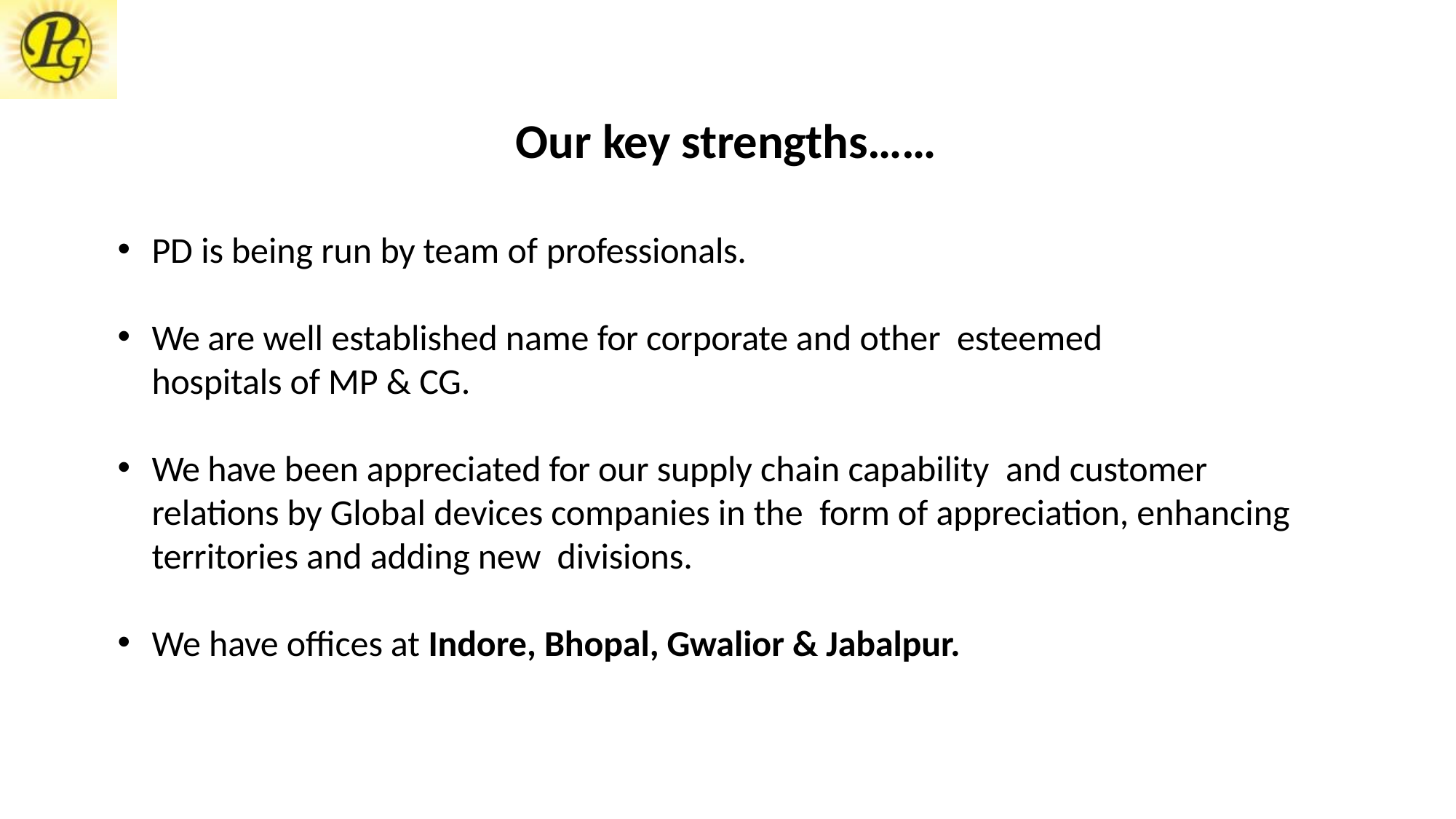

# Our key strengths……
PD is being run by team of professionals.

We are well established name for corporate and other  esteemed hospitals of MP & CG.

We have been appreciated for our supply chain capability  and customer relations by Global devices companies in the  form of appreciation, enhancing territories and adding new  divisions.

We have offices at Indore, Bhopal, Gwalior & Jabalpur.